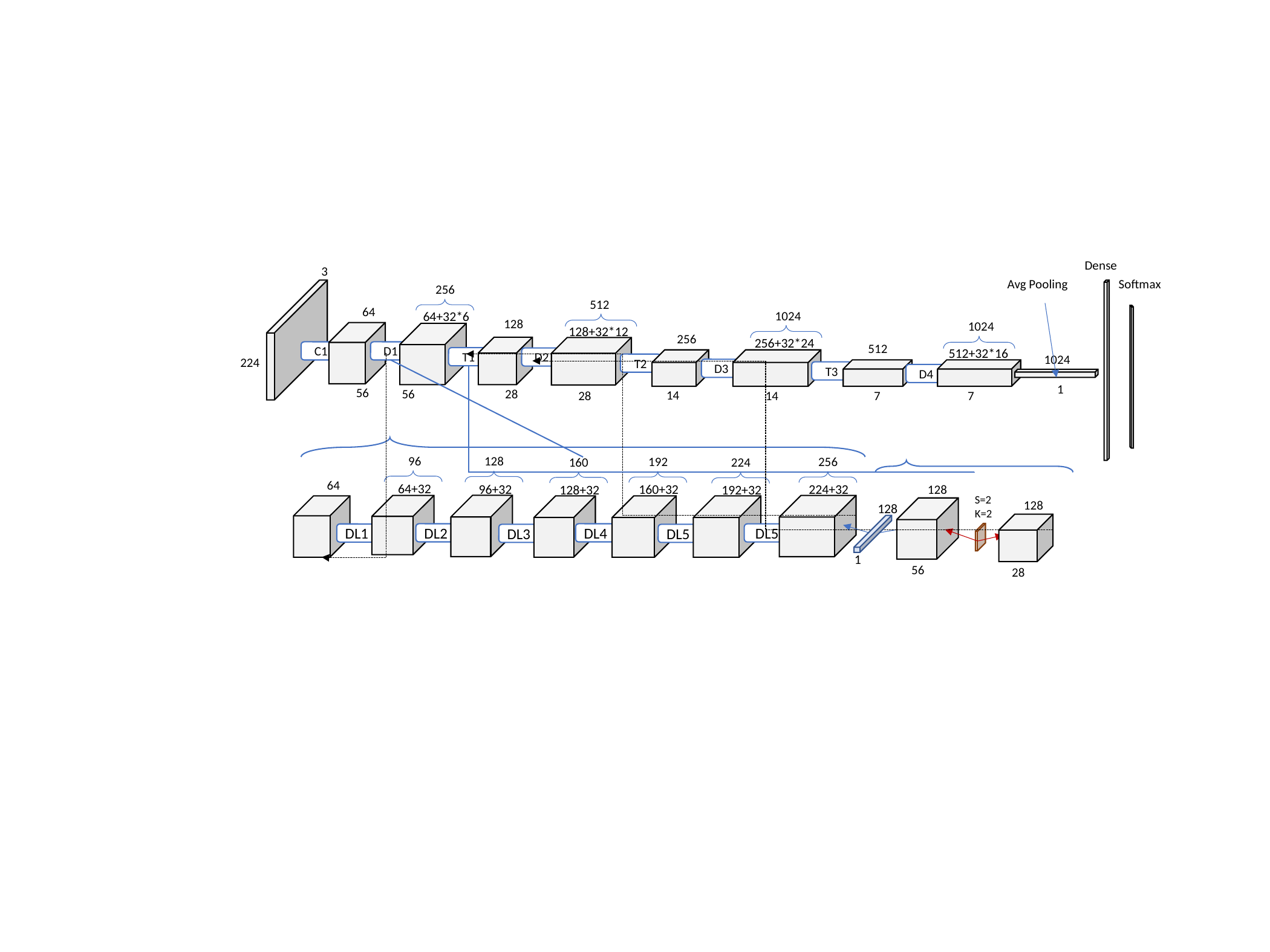

Dense
3
Avg Pooling
Softmax

256
64+32*6

512
128+32*12
64

1024
256+32*24
128

1024
512+32*16

256
512

C1
D1
1024
T1
D2
224

T2
D3

T3
D4

1
56
28
56
14
28
14
7
7

96
64+32

128
96+32

192
160+32

256
224+32

160
128+32

224
192+32
64
128
S=2
K=2
128

128

DL2
DL4
DL5
DL1
DL3
DL5
1
56
28